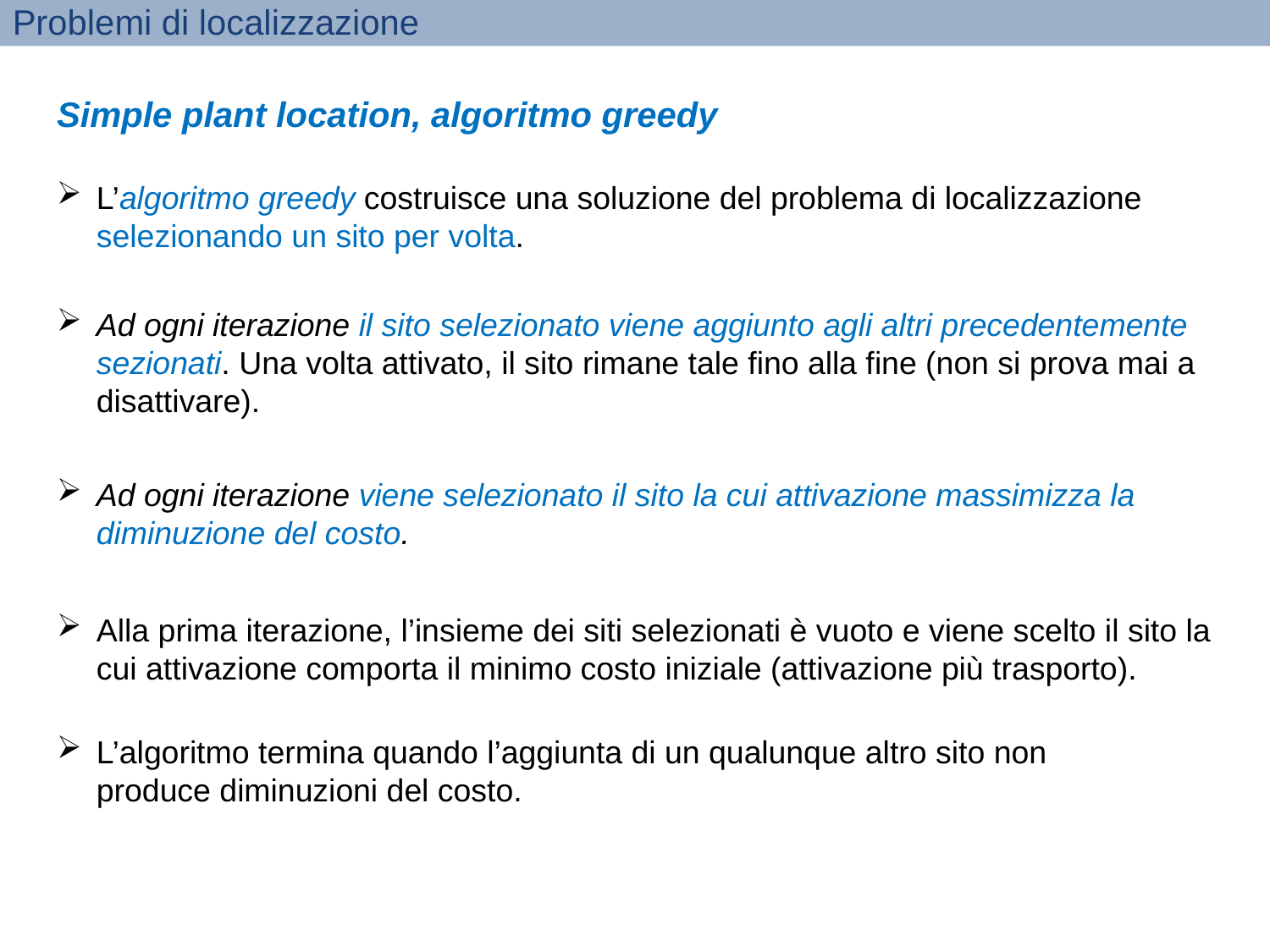

Problemi di localizzazione
Simple plant location, algoritmo greedy
L’algoritmo greedy costruisce una soluzione del problema di localizzazione selezionando un sito per volta.
Ad ogni iterazione il sito selezionato viene aggiunto agli altri precedentemente sezionati. Una volta attivato, il sito rimane tale fino alla fine (non si prova mai a disattivare).
Ad ogni iterazione viene selezionato il sito la cui attivazione massimizza la diminuzione del costo.
Alla prima iterazione, l’insieme dei siti selezionati è vuoto e viene scelto il sito la cui attivazione comporta il minimo costo iniziale (attivazione più trasporto).
L’algoritmo termina quando l’aggiunta di un qualunque altro sito non
produce diminuzioni del costo.